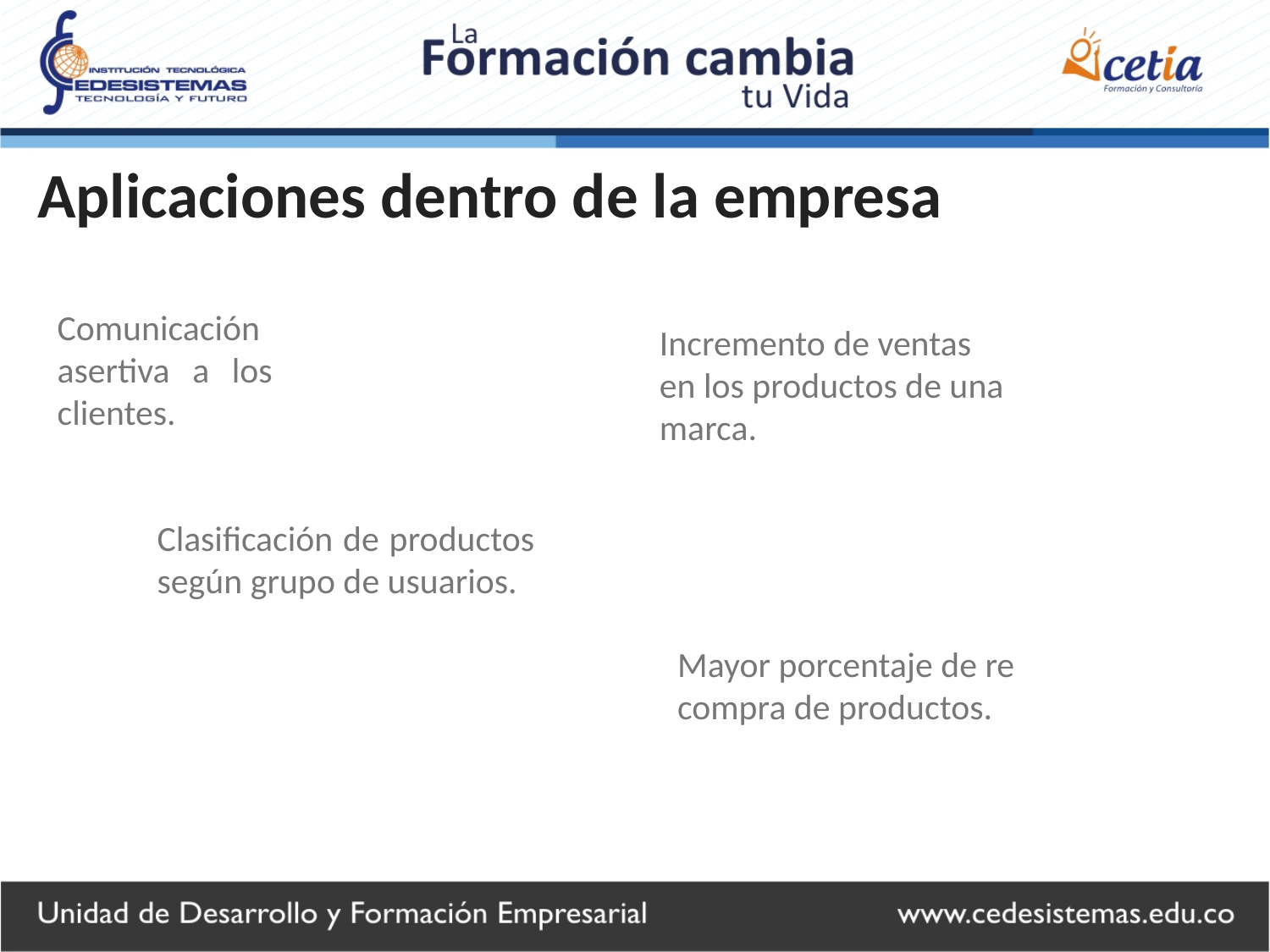

Aplicaciones dentro de la empresa

Comunicación asertiva a los clientes.

Incremento de ventas en los productos de una marca.

Clasificación de productos según grupo de usuarios.

Mayor porcentaje de re compra de productos.